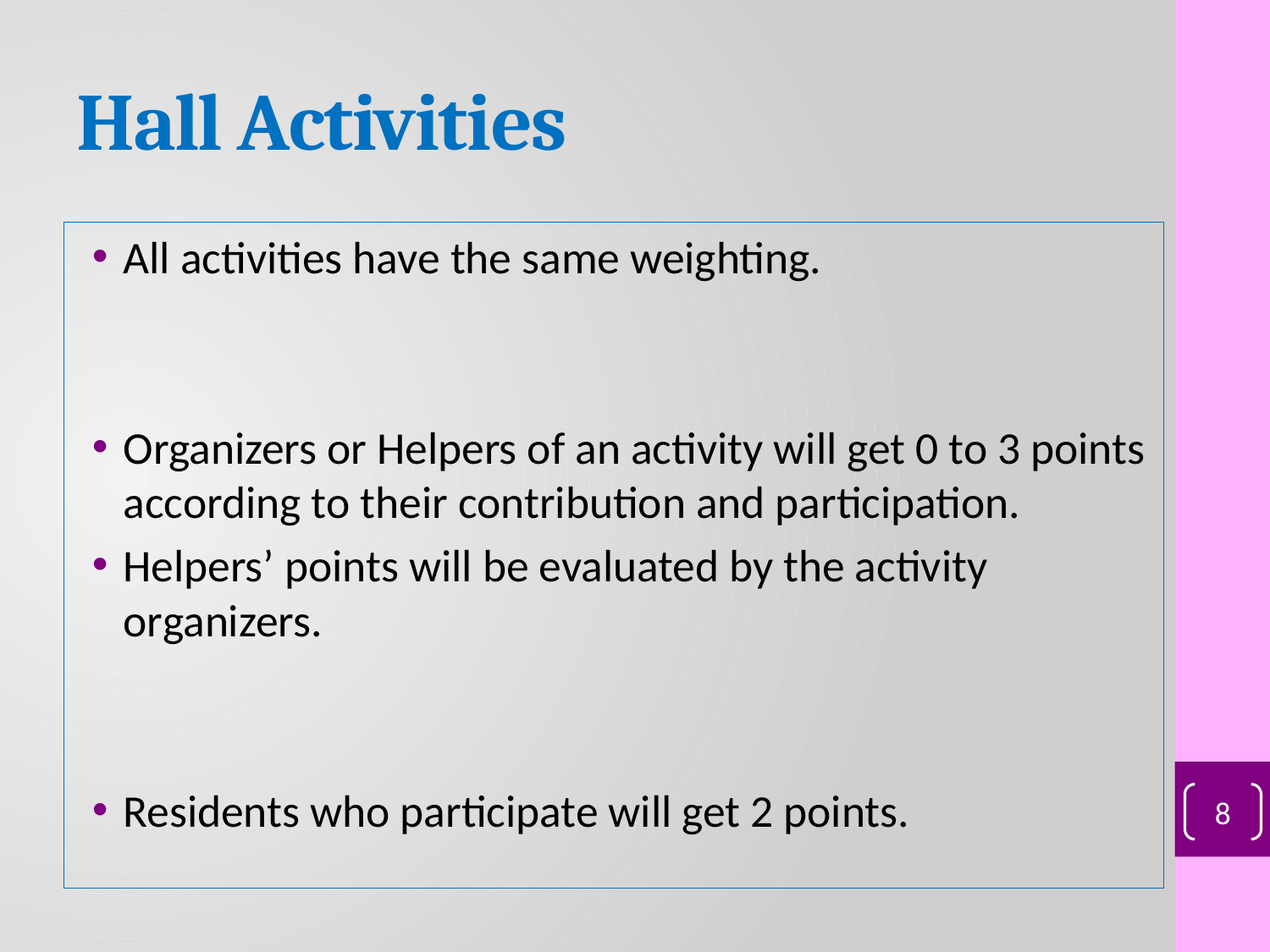

# Hall Activities
All activities have the same weighting.

Organizers or Helpers of an activity will get 0 to 3 points according to their contribution and participation.
Helpers’ points will be evaluated by the activity organizers.

Residents who participate will get 2 points.

8